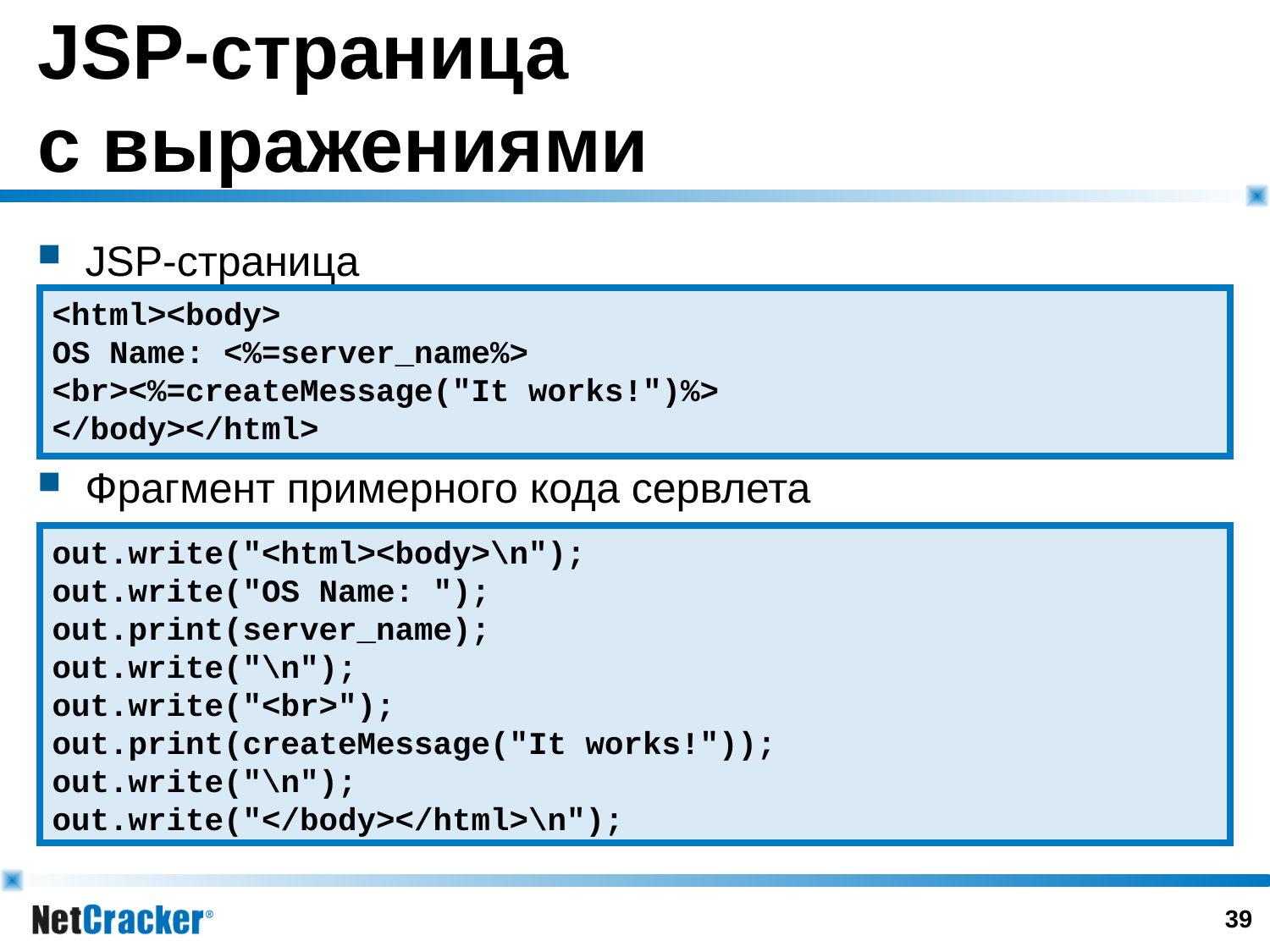

# JSP-страница с выражениями
JSP-страница

Фрагмент примерного кода сервлета
<html><body>
OS Name: <%=server_name%>
<br><%=createMessage("It works!")%>
</body></html>
out.write("<html><body>\n");
out.write("OS Name: ");
out.print(server_name);
out.write("\n");
out.write("<br>");
out.print(createMessage("It works!"));
out.write("\n");
out.write("</body></html>\n");
39